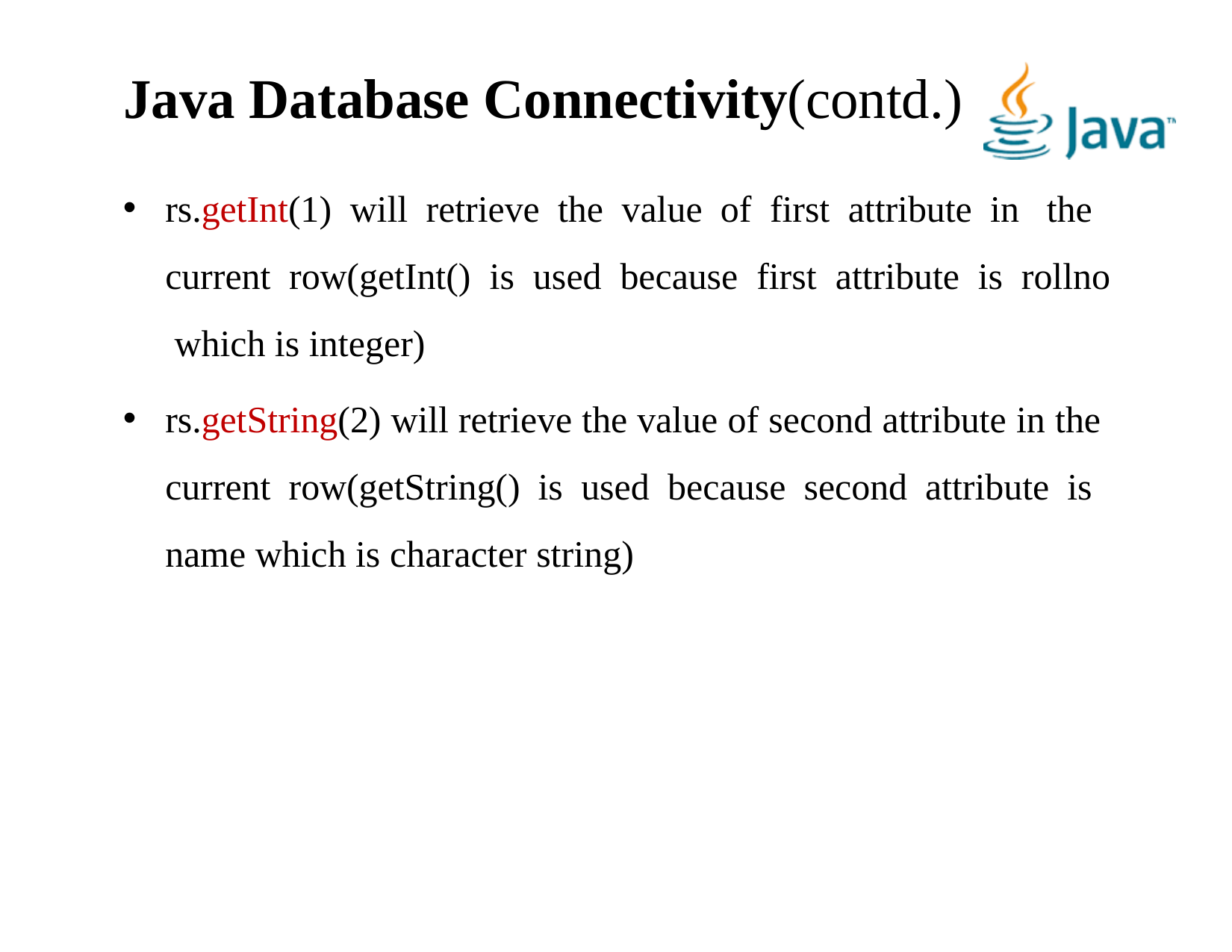

# Java Database Connectivity(contd.)
rs.getInt(1) will retrieve the value of first attribute in the  current row(getInt() is used because first attribute is rollno  which is integer)
rs.getString(2) will retrieve the value of second attribute in the  current row(getString() is used because second attribute is  name which is character string)